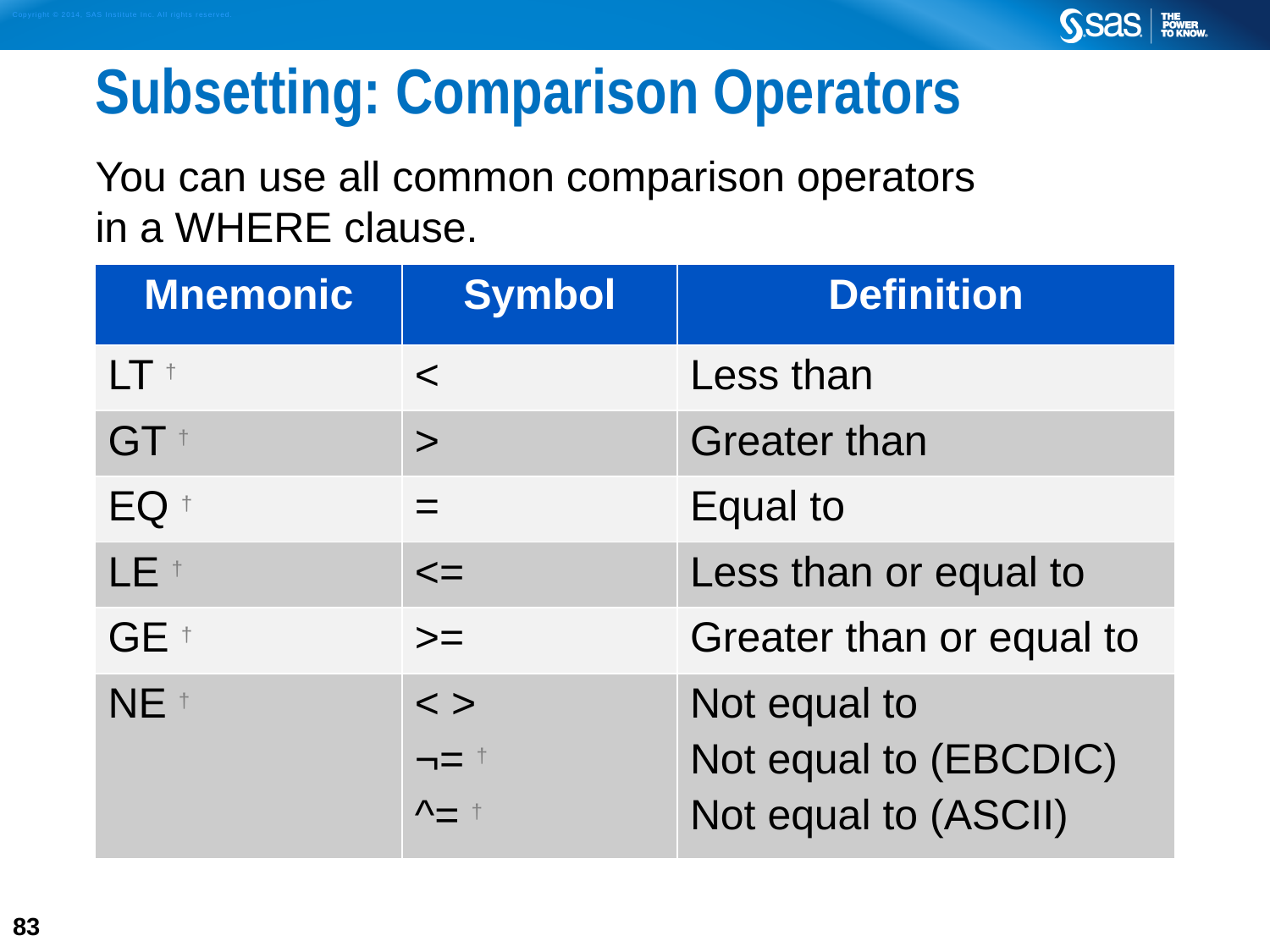

# Subsetting: Comparison Operators
You can use all common comparison operators
in a WHERE clause.
| Mnemonic | Symbol | Definition |
| --- | --- | --- |
| LT † | < | Less than |
| GT † | > | Greater than |
| EQ † | = | Equal to |
| LE † | <= | Less than or equal to |
| GE † | >= | Greater than or equal to |
| NE † | < > ¬= † ^= † | Not equal to Not equal to (EBCDIC) Not equal to (ASCII) |